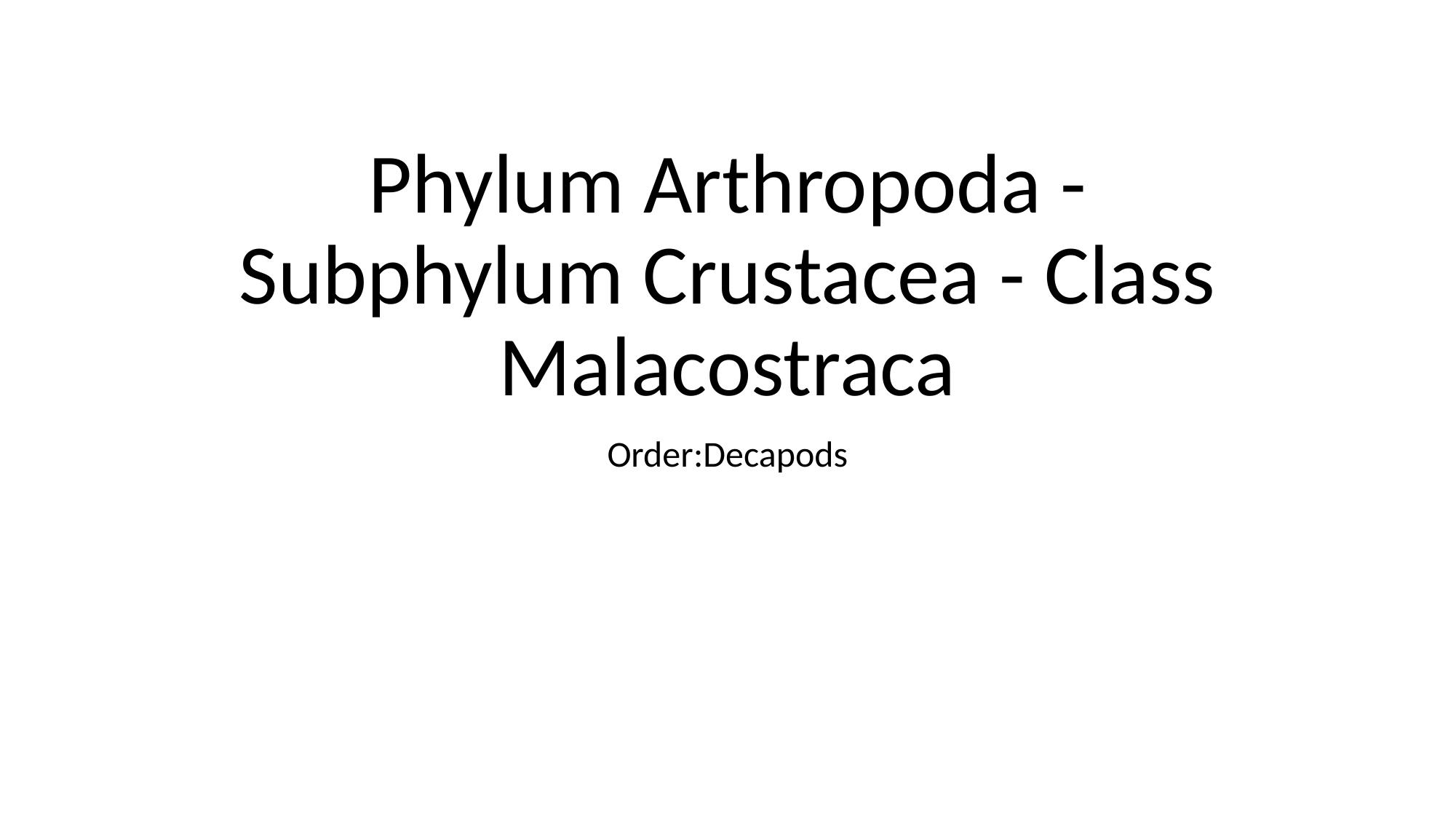

# Phylum Arthropoda - Subphylum Crustacea - Class Malacostraca
Order:Decapods